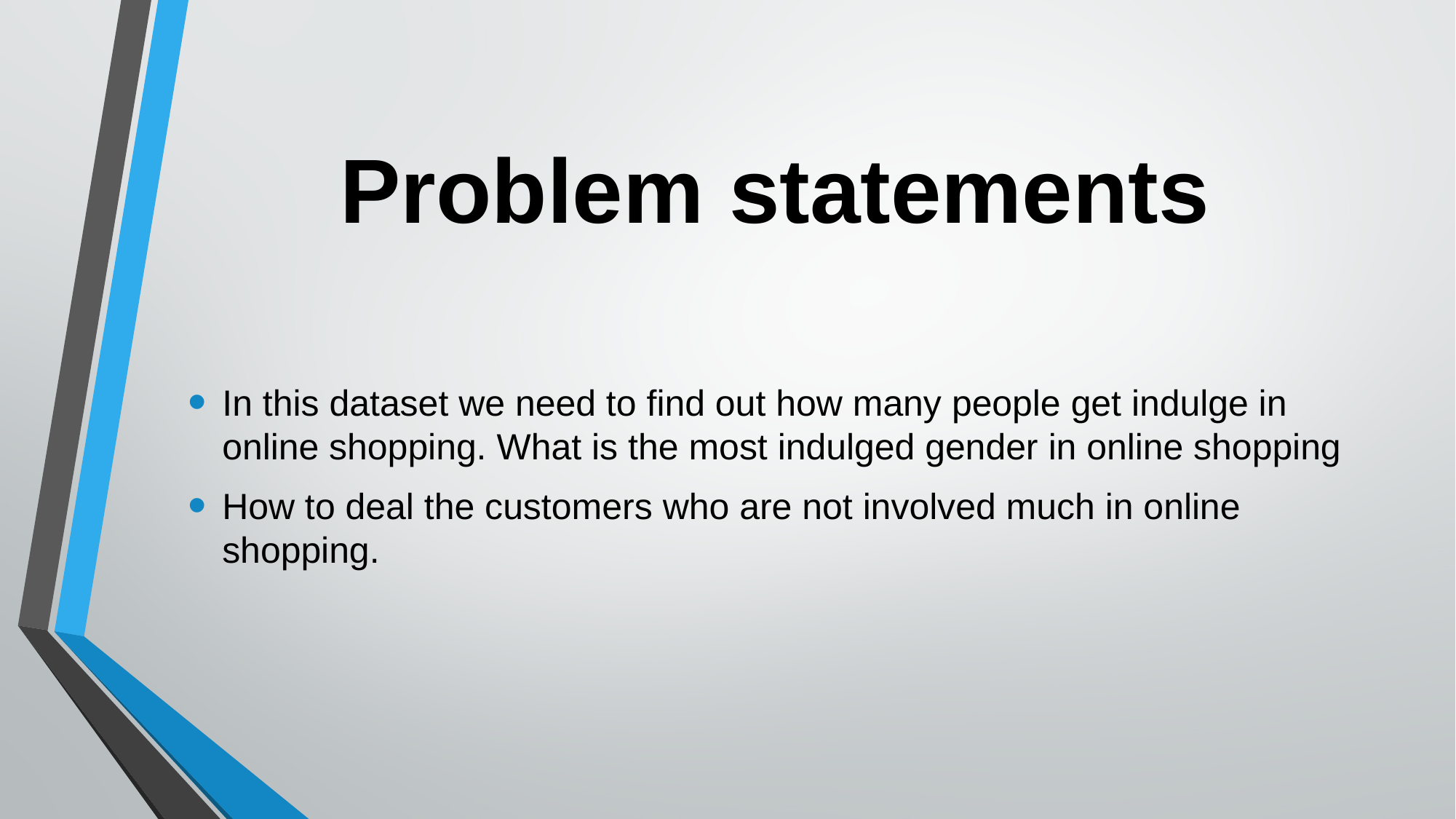

# Problem statements
In this dataset we need to find out how many people get indulge in online shopping. What is the most indulged gender in online shopping
How to deal the customers who are not involved much in online shopping.